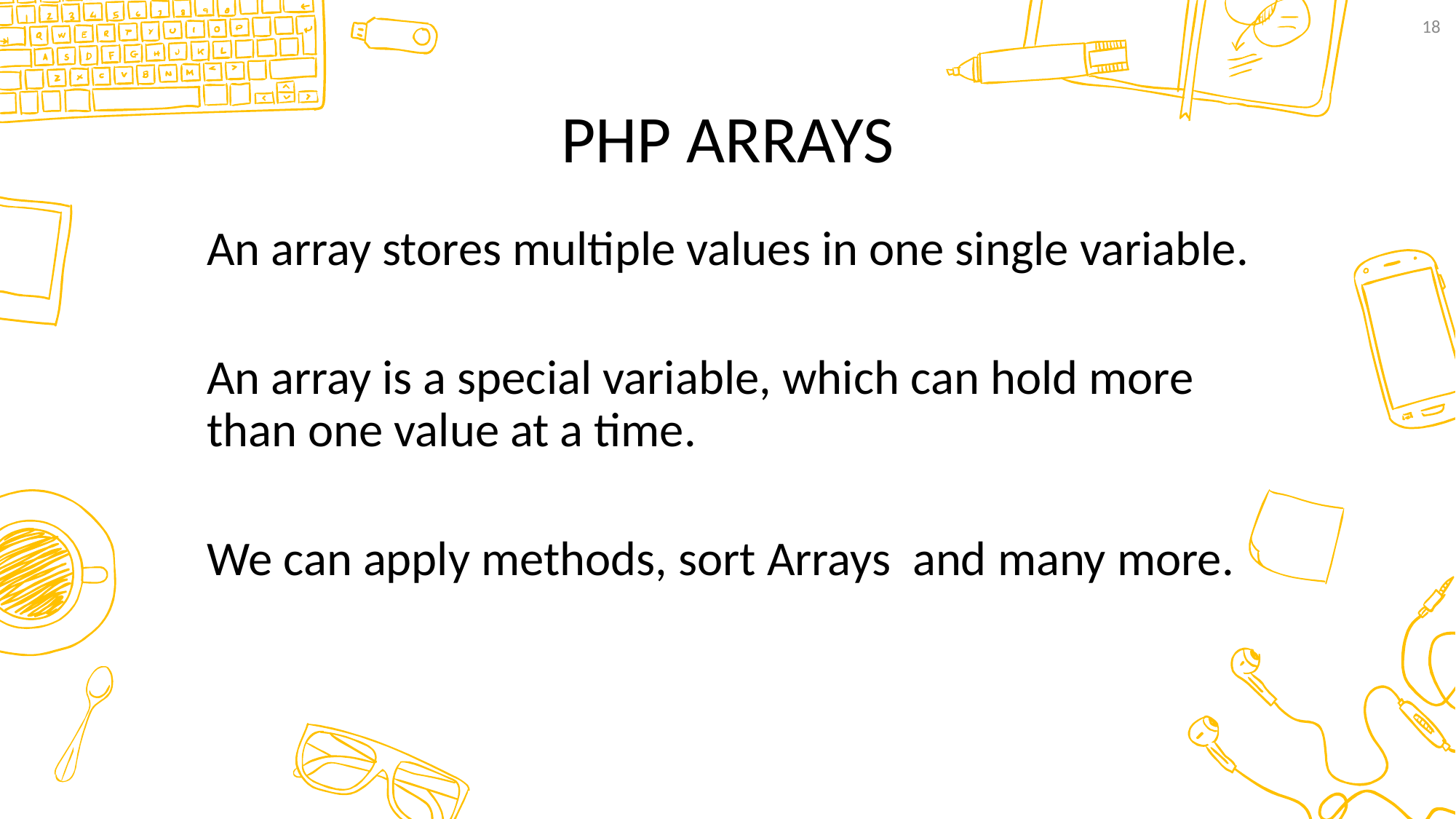

18
# PHP ARRAYS
An array stores multiple values in one single variable.

An array is a special variable, which can hold more than one value at a time.

We can apply methods, sort Arrays  and many more.